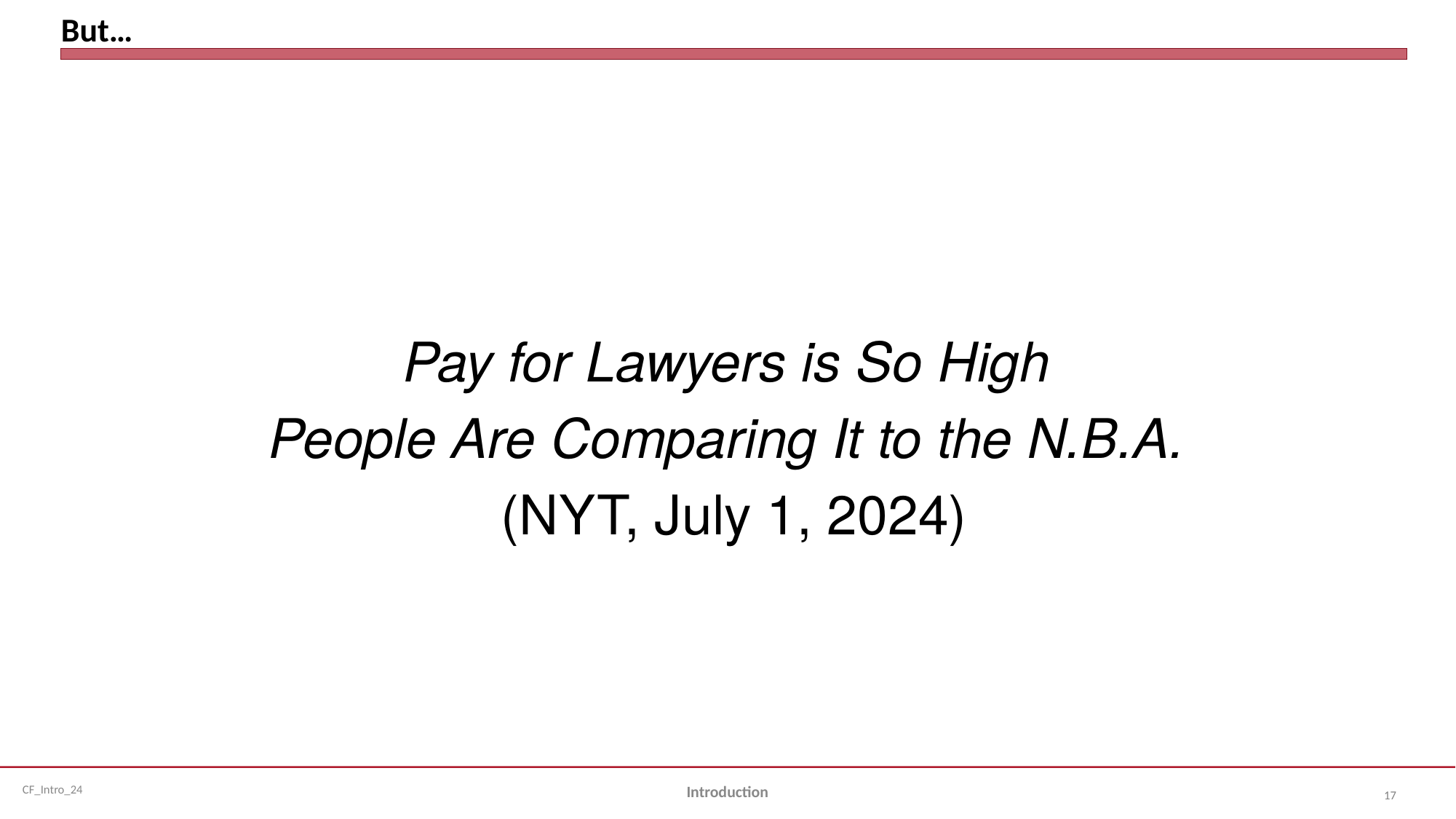

# But…

Pay for Lawyers is So High
People Are Comparing It to the N.B.A.
(NYT, July 1, 2024)

Introduction
17